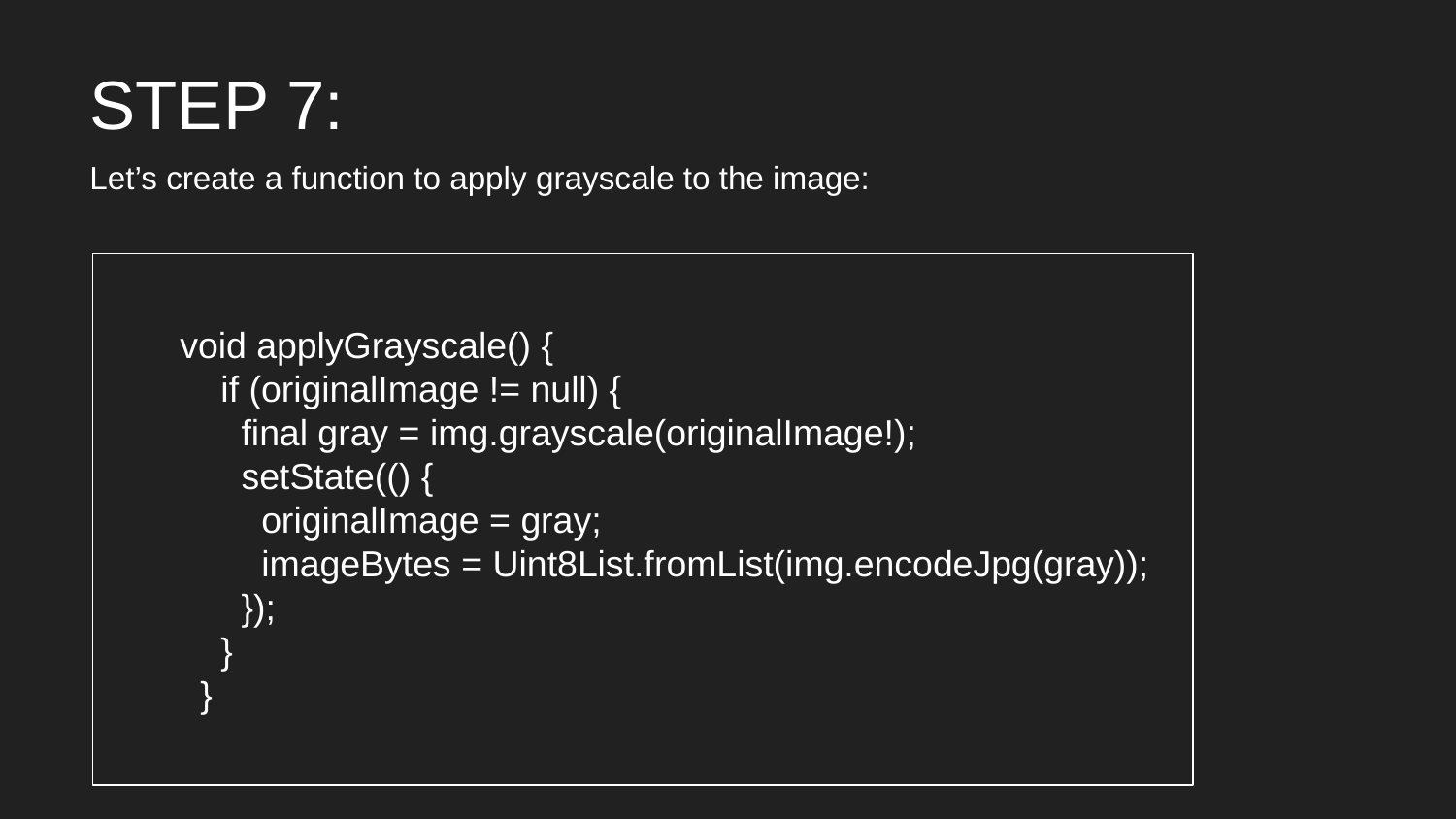

STEP 7:
Let’s create a function to apply grayscale to the image:
void applyGrayscale() {
    if (originalImage != null) {
      final gray = img.grayscale(originalImage!);
      setState(() {
        originalImage = gray;
        imageBytes = Uint8List.fromList(img.encodeJpg(gray));
      });
    }
  }